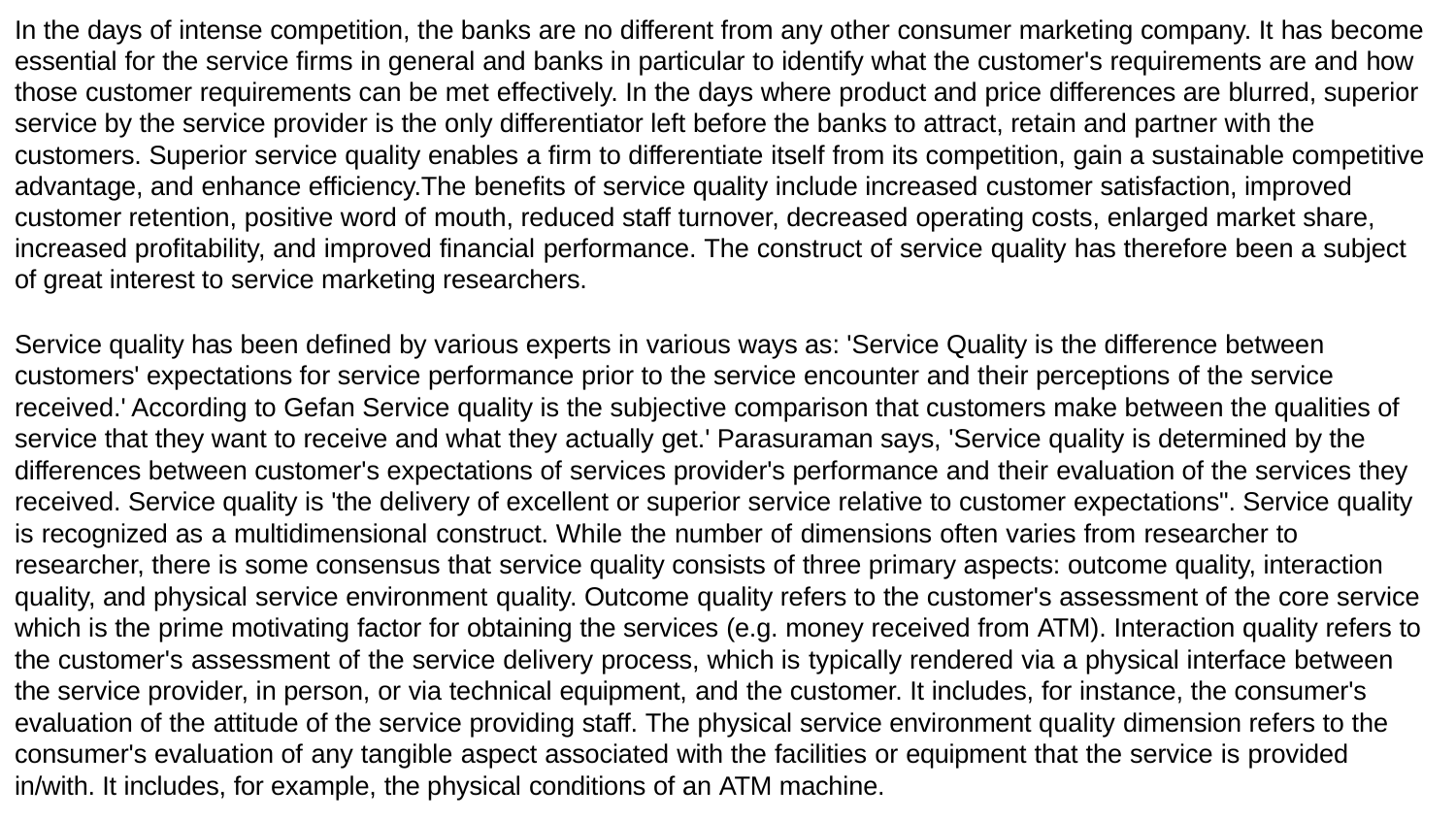

In the days of intense competition, the banks are no different from any other consumer marketing company. It has become  essential for the service firms in general and banks in particular to identify what the customer's requirements are and how  those customer requirements can be met effectively. In the days where product and price differences are blurred, superior  service by the service provider is the only differentiator left before the banks to attract, retain and partner with the  customers. Superior service quality enables a firm to differentiate itself from its competition, gain a sustainable competitive  advantage, and enhance efficiency.The benefits of service quality include increased customer satisfaction, improved  customer retention, positive word of mouth, reduced staff turnover, decreased operating costs, enlarged market share,  increased profitability, and improved financial performance. The construct of service quality has therefore been a subject  of great interest to service marketing researchers.

Service quality has been defined by various experts in various ways as: 'Service Quality is the difference between  customers' expectations for service performance prior to the service encounter and their perceptions of the service  received.' According to Gefan Service quality is the subjective comparison that customers make between the qualities of  service that they want to receive and what they actually get.' Parasuraman says, 'Service quality is determined by the  differences between customer's expectations of services provider's performance and their evaluation of the services they  received. Service quality is 'the delivery of excellent or superior service relative to customer expectations". Service quality  is recognized as a multidimensional construct. While the number of dimensions often varies from researcher to  researcher, there is some consensus that service quality consists of three primary aspects: outcome quality, interaction  quality, and physical service environment quality. Outcome quality refers to the customer's assessment of the core service  which is the prime motivating factor for obtaining the services (e.g. money received from ATM). Interaction quality refers to  the customer's assessment of the service delivery process, which is typically rendered via a physical interface between  the service provider, in person, or via technical equipment, and the customer. It includes, for instance, the consumer's  evaluation of the attitude of the service providing staff. The physical service environment quality dimension refers to the  consumer's evaluation of any tangible aspect associated with the facilities or equipment that the service is provided  in/with. It includes, for example, the physical conditions of an ATM machine.